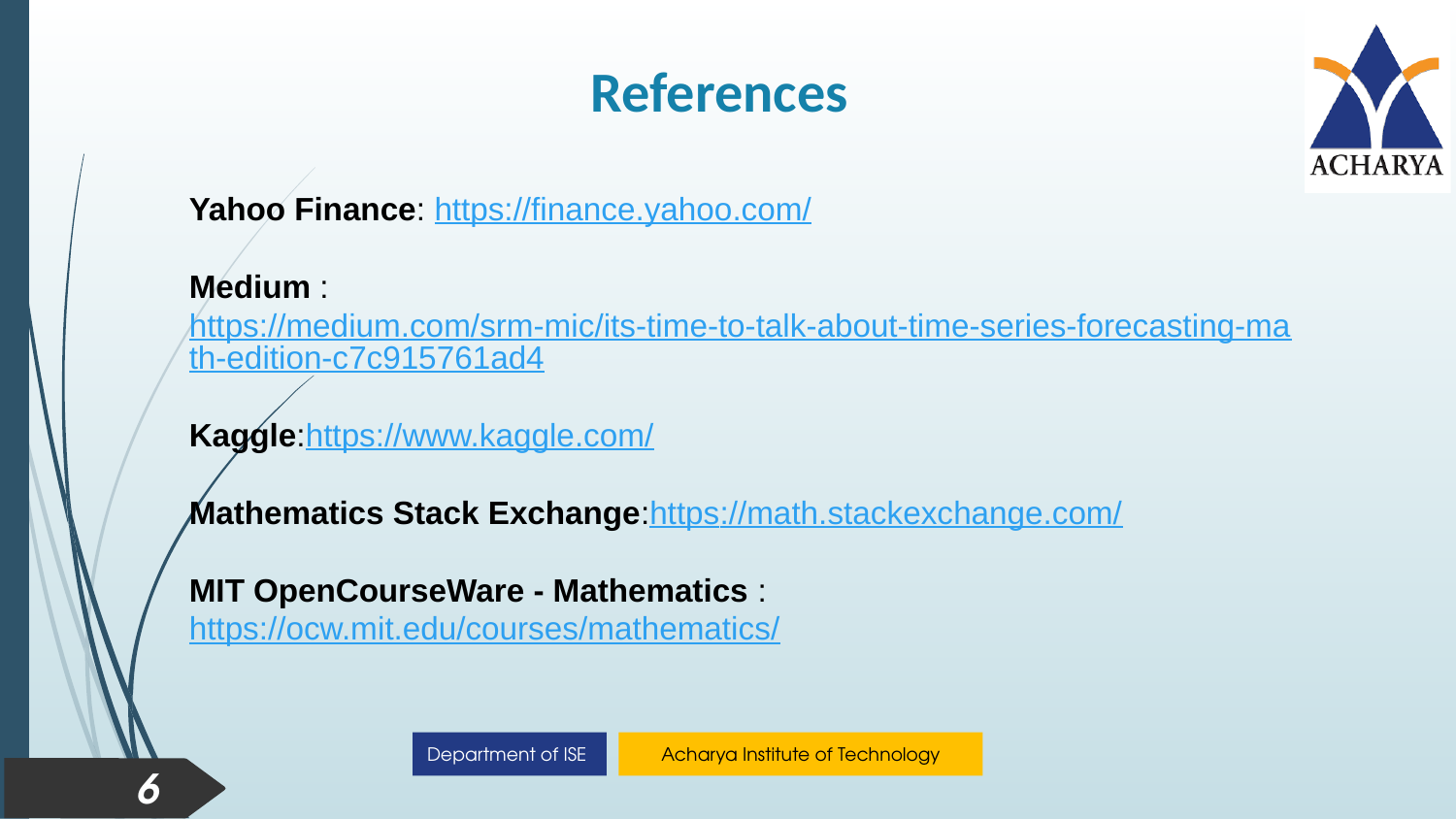

References
Yahoo Finance: https://finance.yahoo.com/

Medium : https://medium.com/srm-mic/its-time-to-talk-about-time-series-forecasting-math-edition-c7c915761ad4

Kaggle:https://www.kaggle.com/

Mathematics Stack Exchange:https://math.stackexchange.com/

MIT OpenCourseWare - Mathematics : https://ocw.mit.edu/courses/mathematics/
6